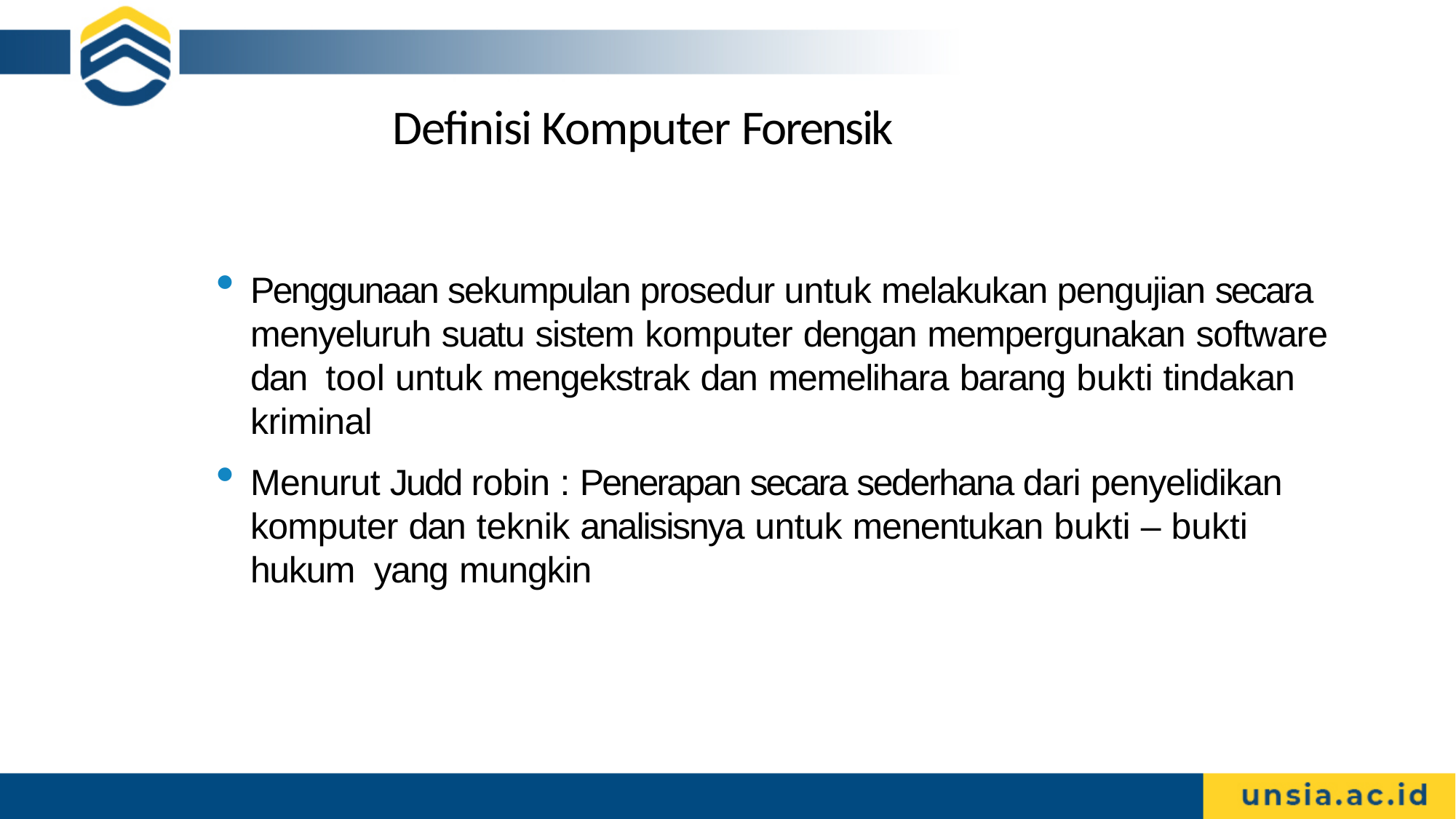

# Definisi Komputer Forensik
Penggunaan sekumpulan prosedur untuk melakukan pengujian secara  menyeluruh suatu sistem komputer dengan mempergunakan software dan  tool untuk mengekstrak dan memelihara barang bukti tindakan kriminal
Menurut Judd robin : Penerapan secara sederhana dari penyelidikan  komputer dan teknik analisisnya untuk menentukan bukti – bukti hukum  yang mungkin